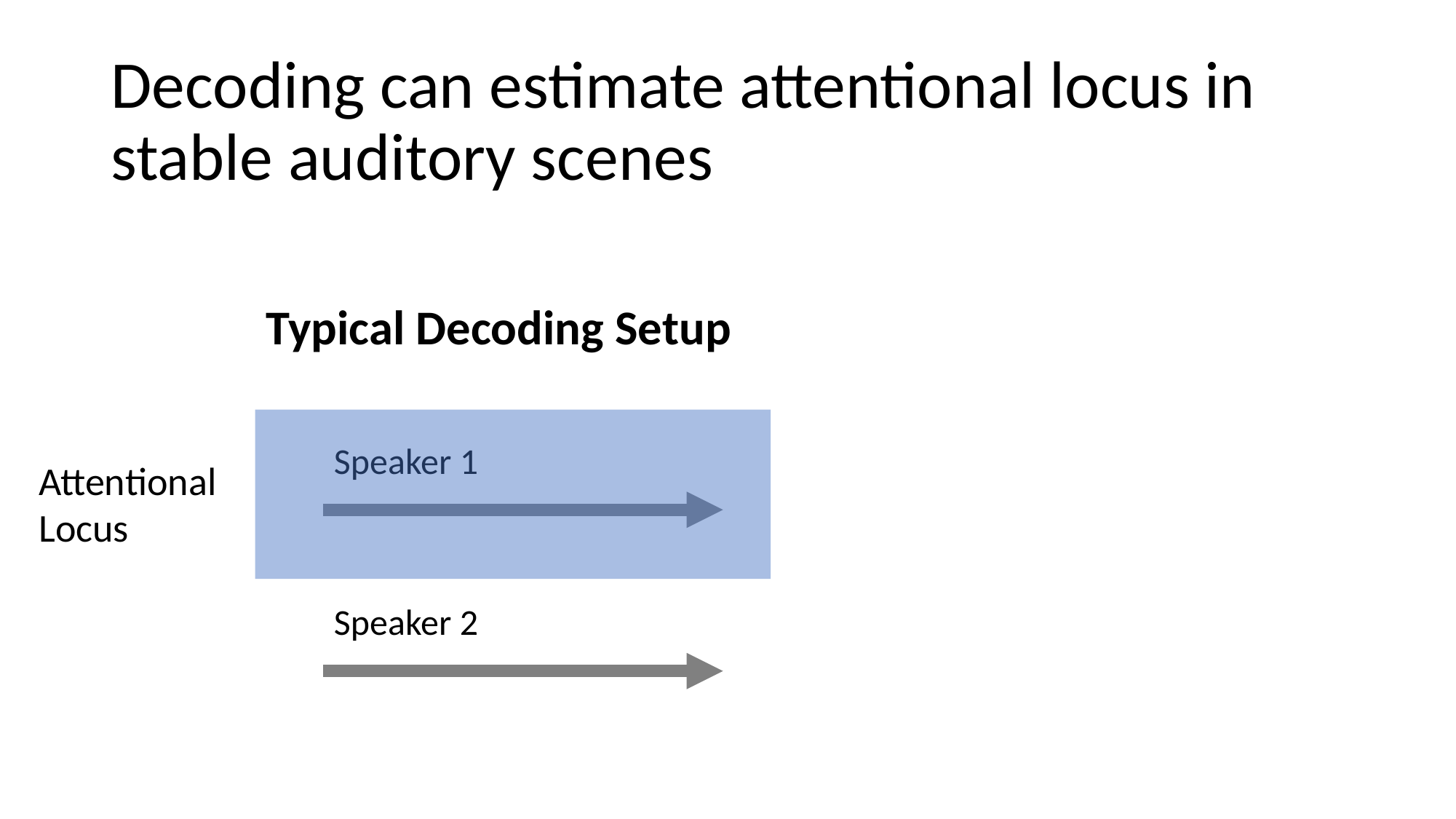

# Decoding can estimate attentional locus in stable auditory scenes
Typical Decoding Setup

Speaker 1
Attentional
Locus
Speaker 2